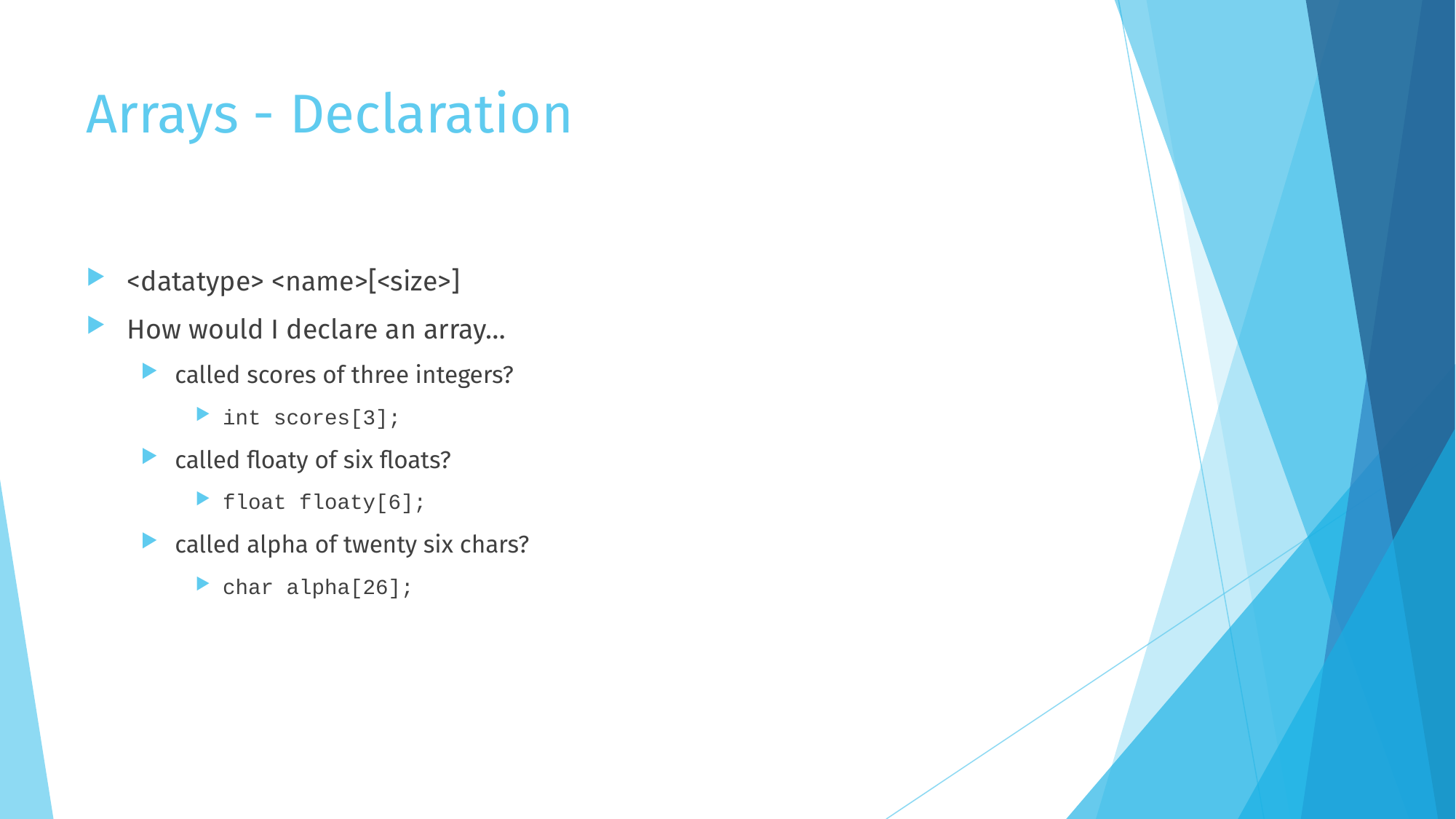

# Arrays - Declaration
<datatype> <name>[<size>]
How would I declare an array…
called scores of three integers?
int scores[3];
called floaty of six floats?
float floaty[6];
called alpha of twenty six chars?
char alpha[26];